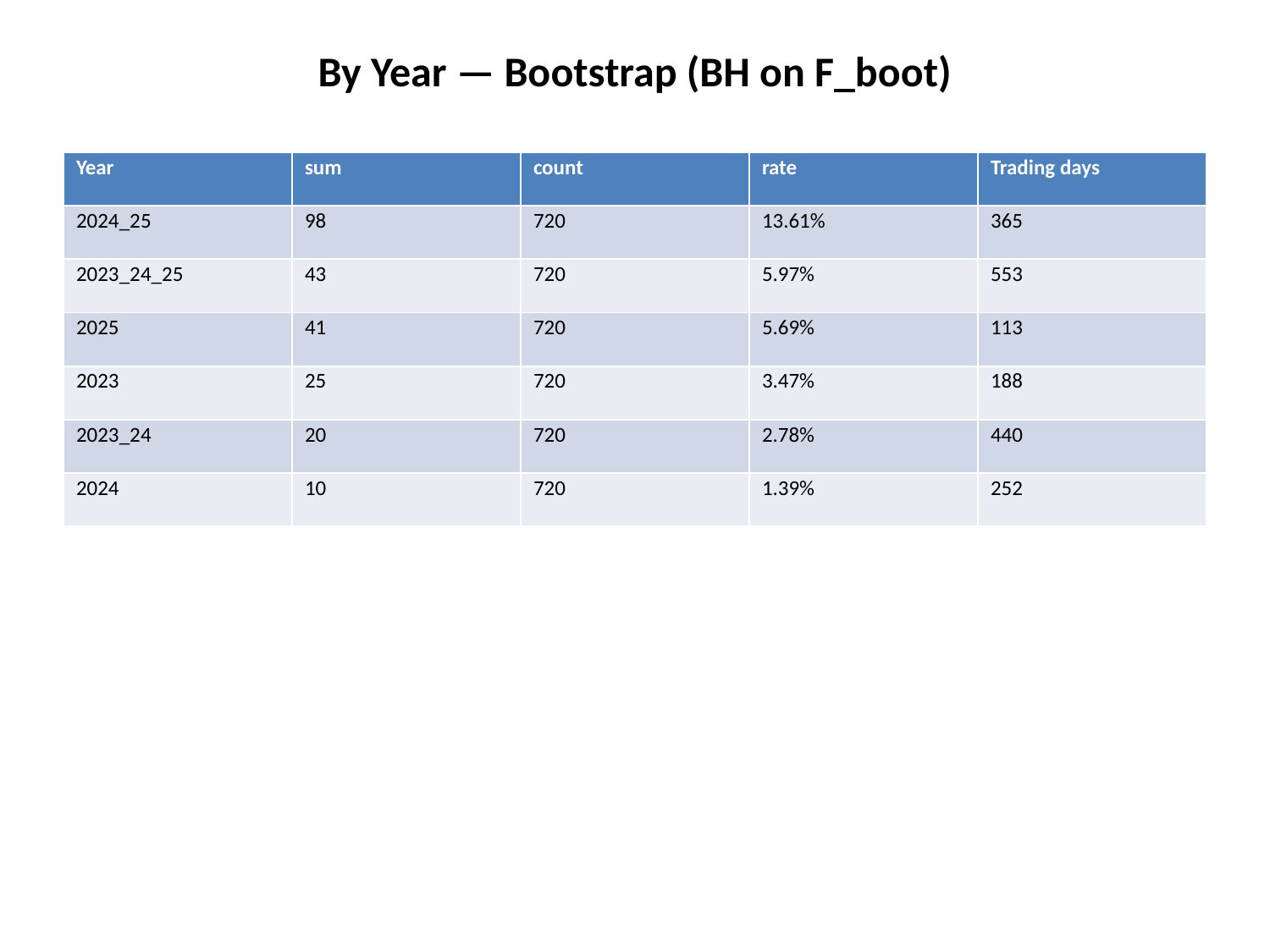

By Year — Bootstrap (BH on F_boot)
| Year | sum | count | rate | Trading days |
| --- | --- | --- | --- | --- |
| 2024\_25 | 98 | 720 | 13.61% | 365 |
| 2023\_24\_25 | 43 | 720 | 5.97% | 553 |
| 2025 | 41 | 720 | 5.69% | 113 |
| 2023 | 25 | 720 | 3.47% | 188 |
| 2023\_24 | 20 | 720 | 2.78% | 440 |
| 2024 | 10 | 720 | 1.39% | 252 |